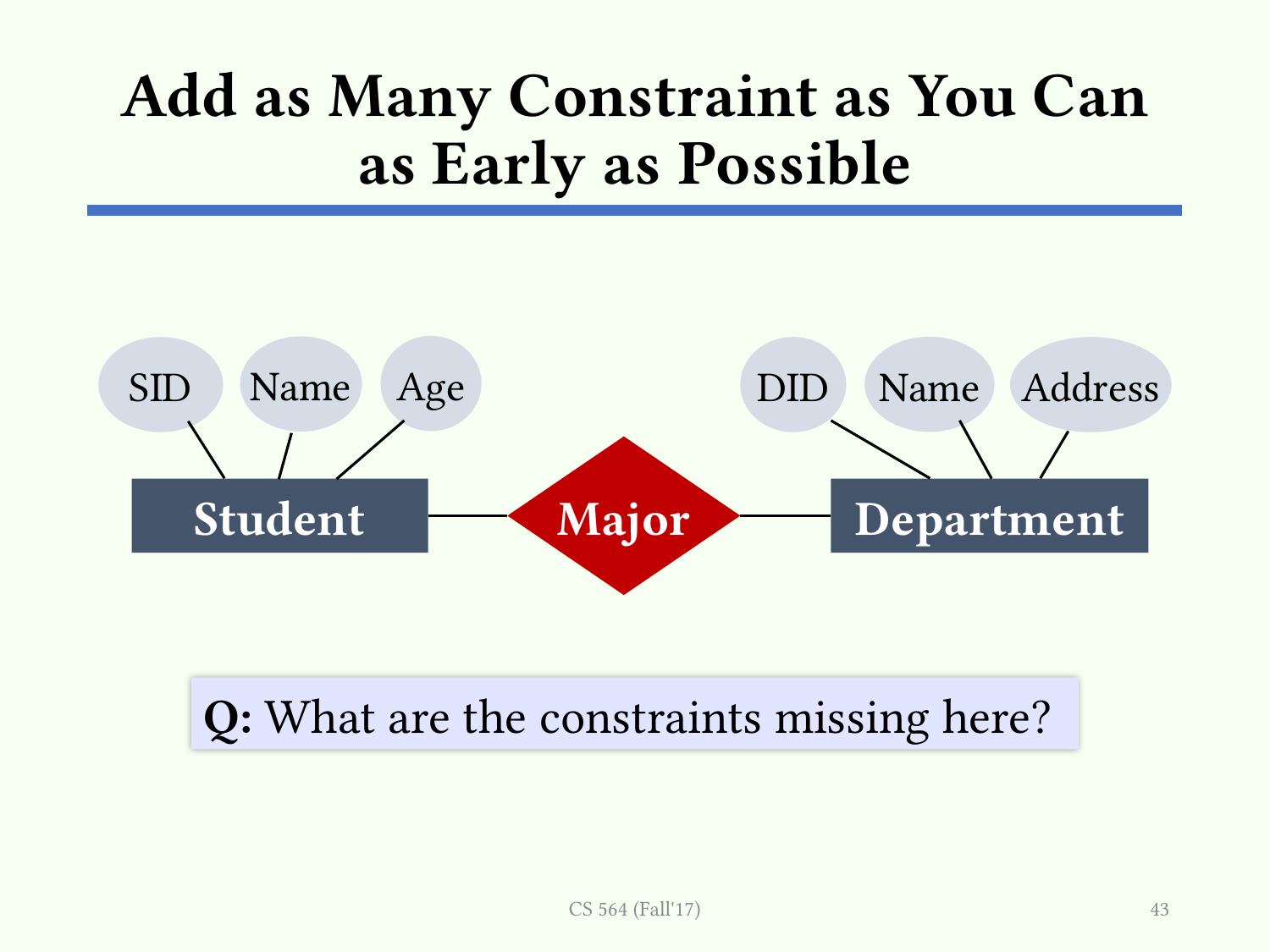

# Add as Many Constraint as You Can as Early as Possible

Age
Name
Name
SID
DID
Address

Major
Student
Department
Q: What are the constraints missing here?
CS 564 (Fall'17)
43